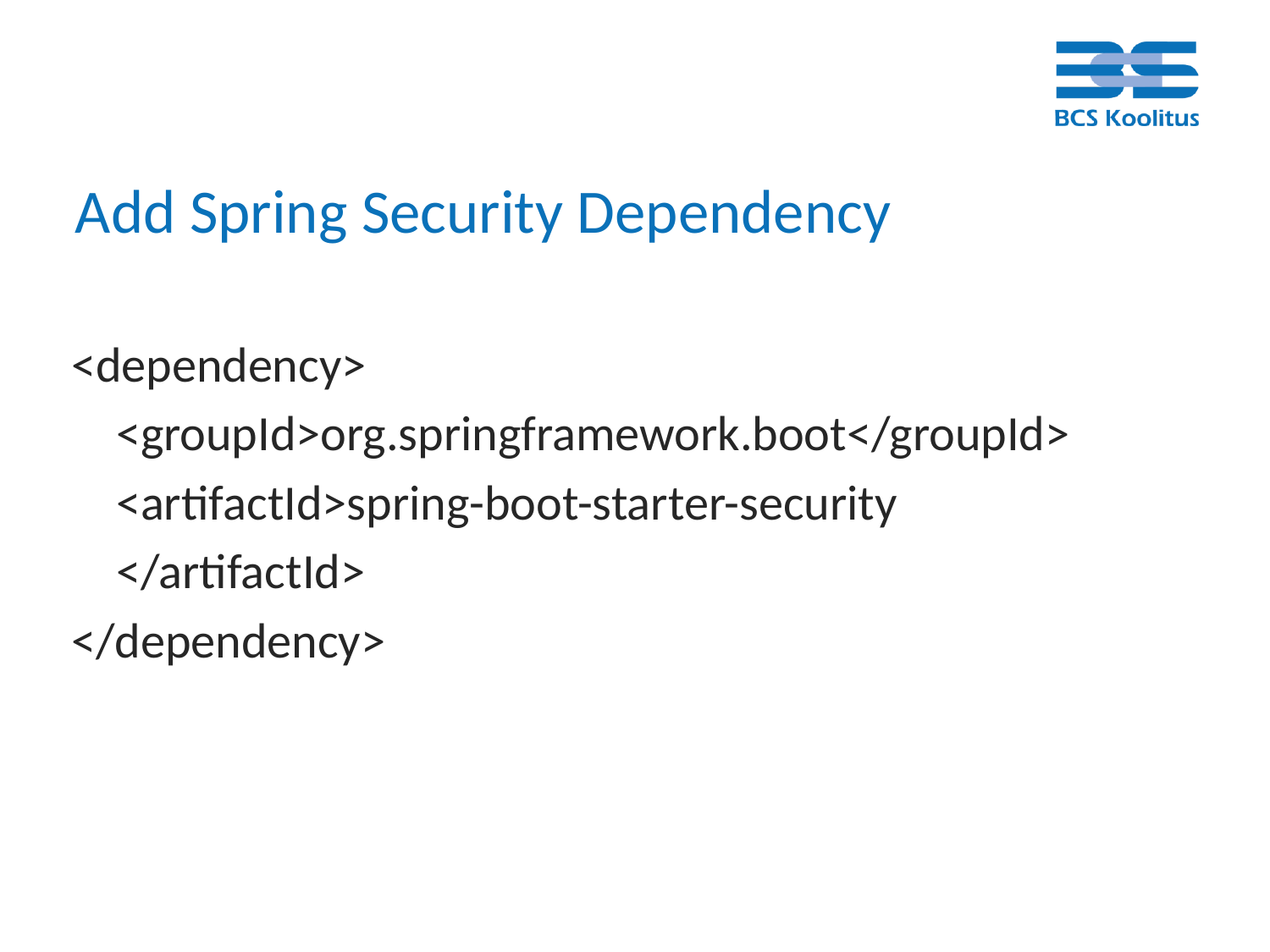

# Add Spring Security Dependency
<dependency>
    <groupId>org.springframework.boot</groupId>
    <artifactId>spring-boot-starter-security
    </artifactId>
</dependency>